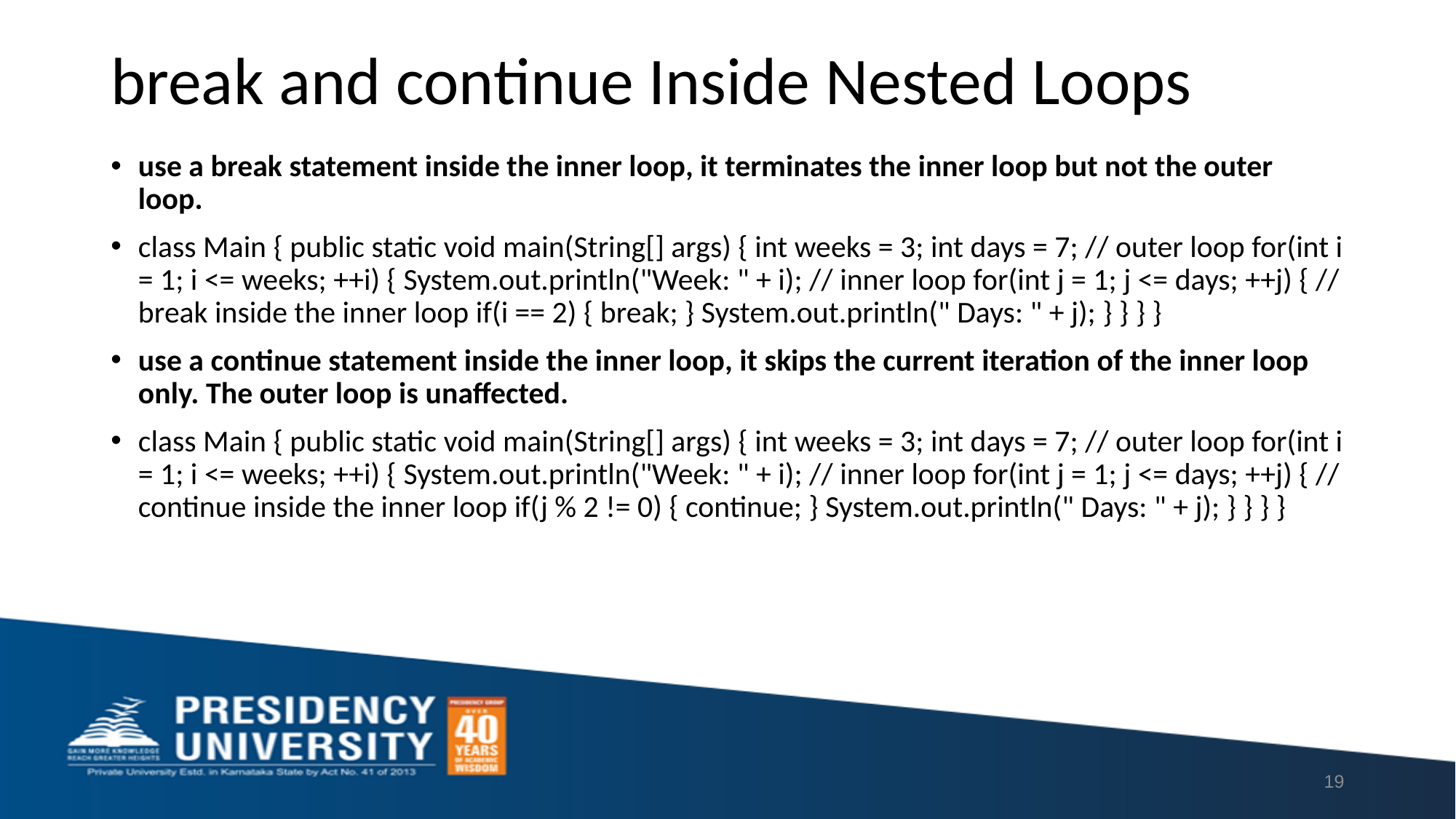

# break and continue Inside Nested Loops
use a break statement inside the inner loop, it terminates the inner loop but not the outer loop.
class Main { public static void main(String[] args) { int weeks = 3; int days = 7; // outer loop for(int i = 1; i <= weeks; ++i) { System.out.println("Week: " + i); // inner loop for(int j = 1; j <= days; ++j) { // break inside the inner loop if(i == 2) { break; } System.out.println(" Days: " + j); } } } }
use a continue statement inside the inner loop, it skips the current iteration of the inner loop only. The outer loop is unaffected.
class Main { public static void main(String[] args) { int weeks = 3; int days = 7; // outer loop for(int i = 1; i <= weeks; ++i) { System.out.println("Week: " + i); // inner loop for(int j = 1; j <= days; ++j) { // continue inside the inner loop if(j % 2 != 0) { continue; } System.out.println(" Days: " + j); } } } }
19